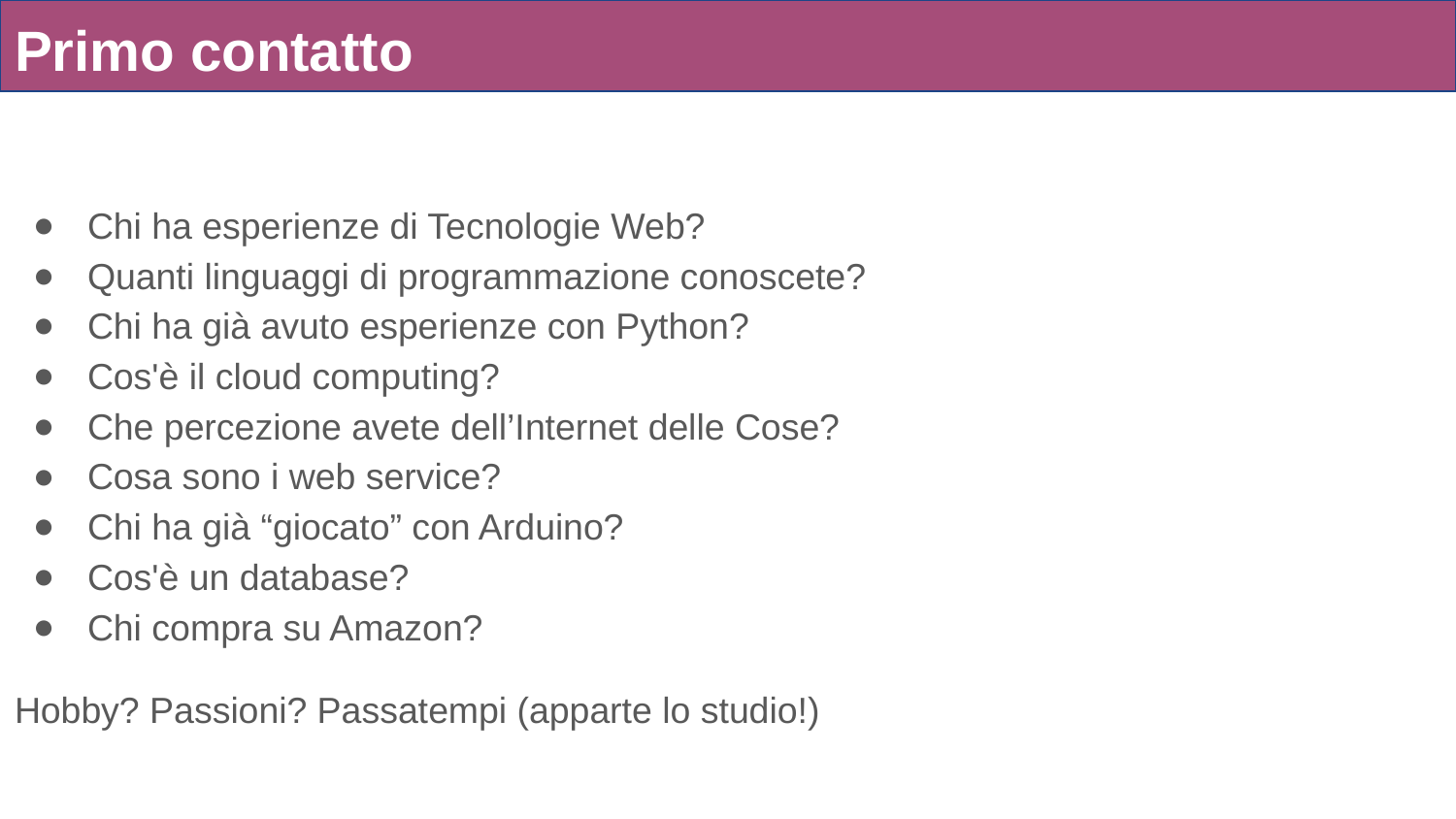

# Primo contatto
Chi ha esperienze di Tecnologie Web?
Quanti linguaggi di programmazione conoscete?
Chi ha già avuto esperienze con Python?
Cos'è il cloud computing?
Che percezione avete dell’Internet delle Cose?
Cosa sono i web service?
Chi ha già “giocato” con Arduino?
Cos'è un database?
Chi compra su Amazon?
Hobby? Passioni? Passatempi (apparte lo studio!)